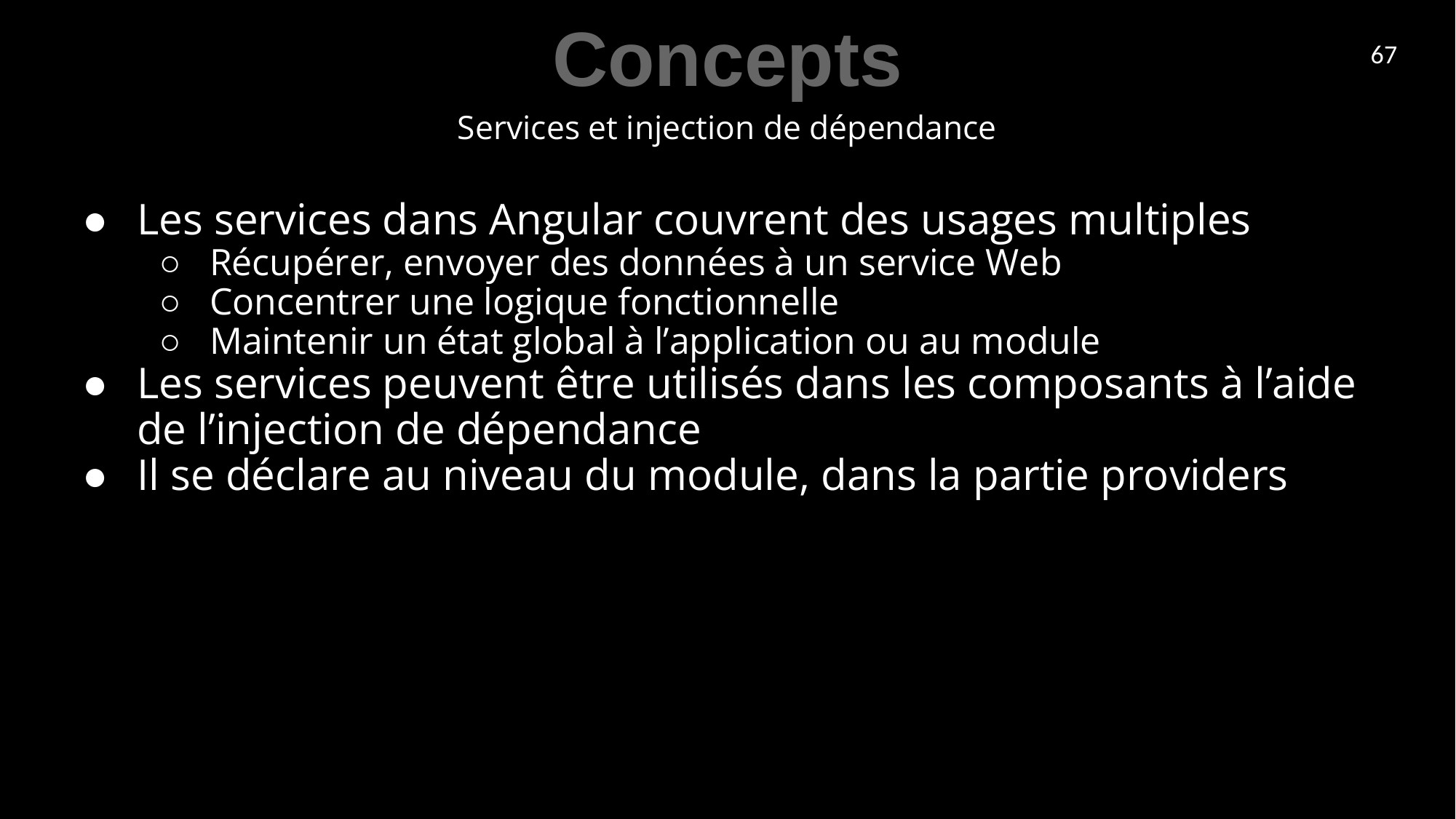

# Concepts
67
Services et injection de dépendance
Les services dans Angular couvrent des usages multiples
Récupérer, envoyer des données à un service Web
Concentrer une logique fonctionnelle
Maintenir un état global à l’application ou au module
Les services peuvent être utilisés dans les composants à l’aide de l’injection de dépendance
Il se déclare au niveau du module, dans la partie providers